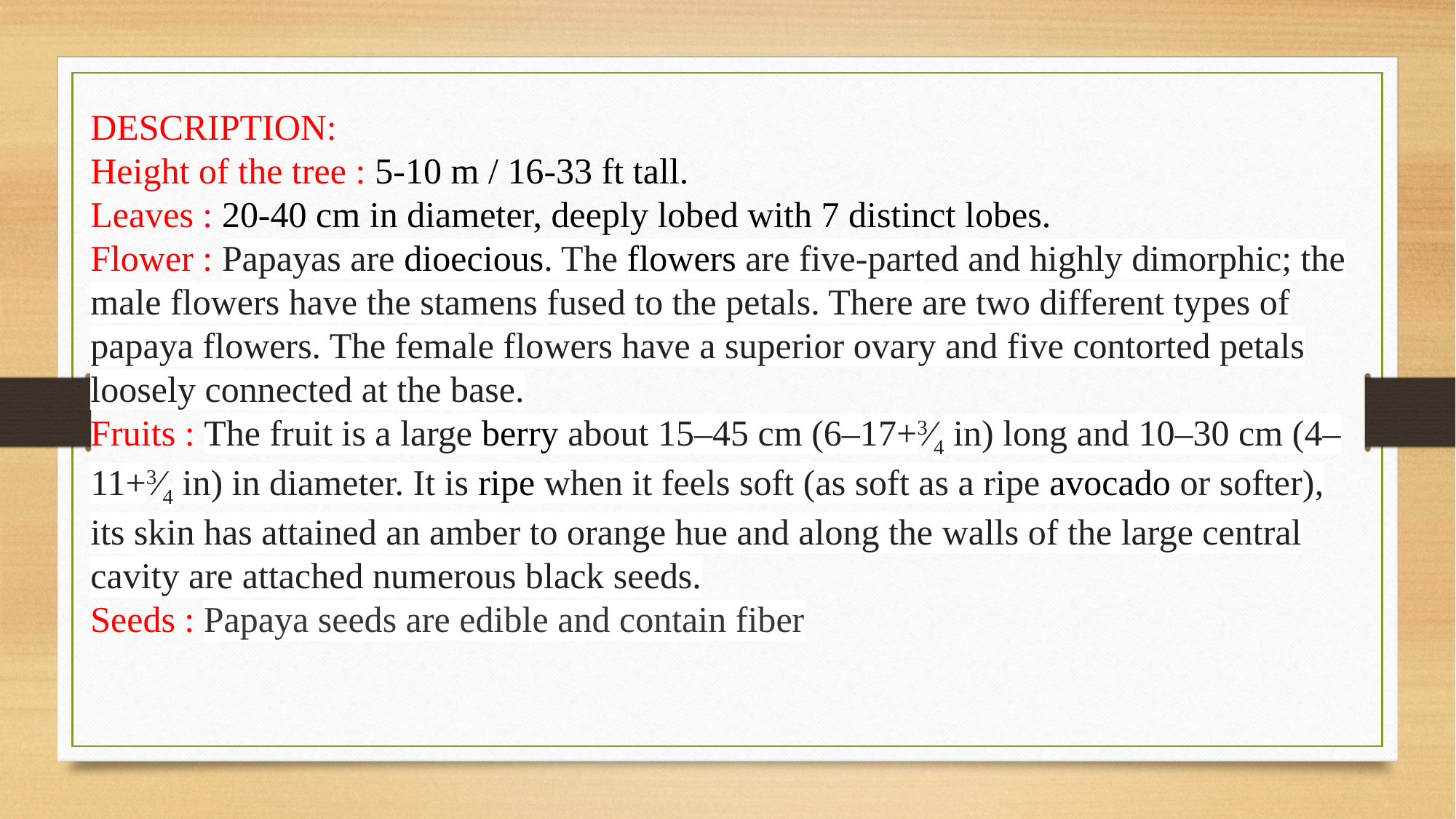

DESCRIPTION:
Height of the tree : 5-10 m / 16-33 ft tall.
Leaves : 20-40 cm in diameter, deeply lobed with 7 distinct lobes.
Flower : Papayas are dioecious. The flowers are five-parted and highly dimorphic; the male flowers have the stamens fused to the petals. There are two different types of papaya flowers. The female flowers have a superior ovary and five contorted petals loosely connected at the base.
Fruits : The fruit is a large berry about 15–45 cm (6–17+3⁄4 in) long and 10–30 cm (4–11+3⁄4 in) in diameter. It is ripe when it feels soft (as soft as a ripe avocado or softer), its skin has attained an amber to orange hue and along the walls of the large central cavity are attached numerous black seeds.
Seeds : Papaya seeds are edible and contain fiber